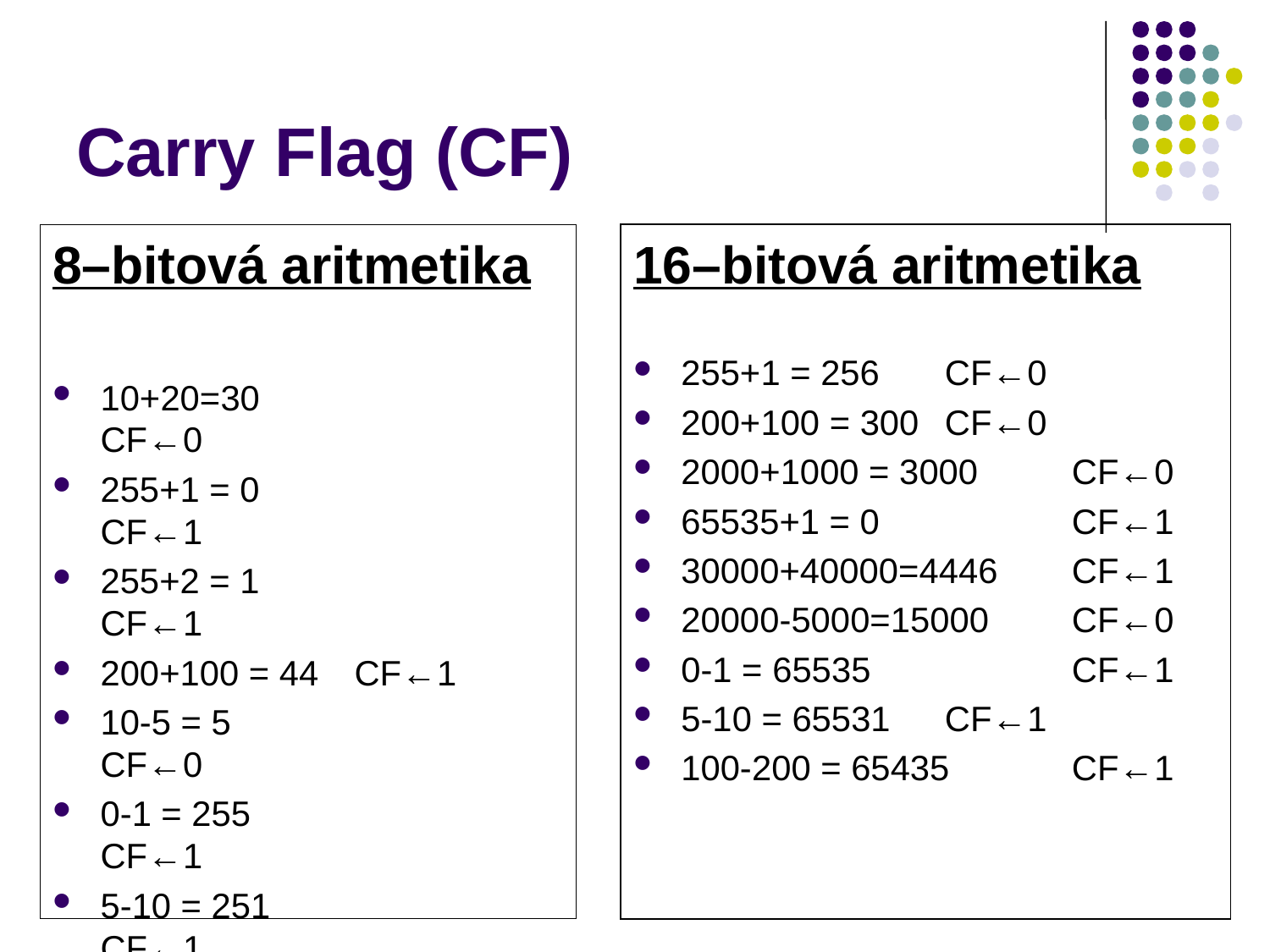

# Carry Flag (CF)
8–bitová aritmetika

10+20=30		CF←0
255+1 = 0  		CF←1
255+2 = 1		CF←1
200+100 = 44	CF←1
10-5 = 5		CF←0
0-1 = 255		CF←1
5-10 = 251		CF←1
100-200 = 156	CF←1

16–bitová aritmetika

255+1 = 256  	 CF←0
200+100 = 300	 CF←0
2000+1000 = 3000	 CF←0
65535+1 = 0		 CF←1
30000+40000=4446	 CF←1
20000-5000=15000	 CF←0
0-1 = 65535		 CF←1
5-10 = 65531	 CF←1
100-200 = 65435	 CF←1